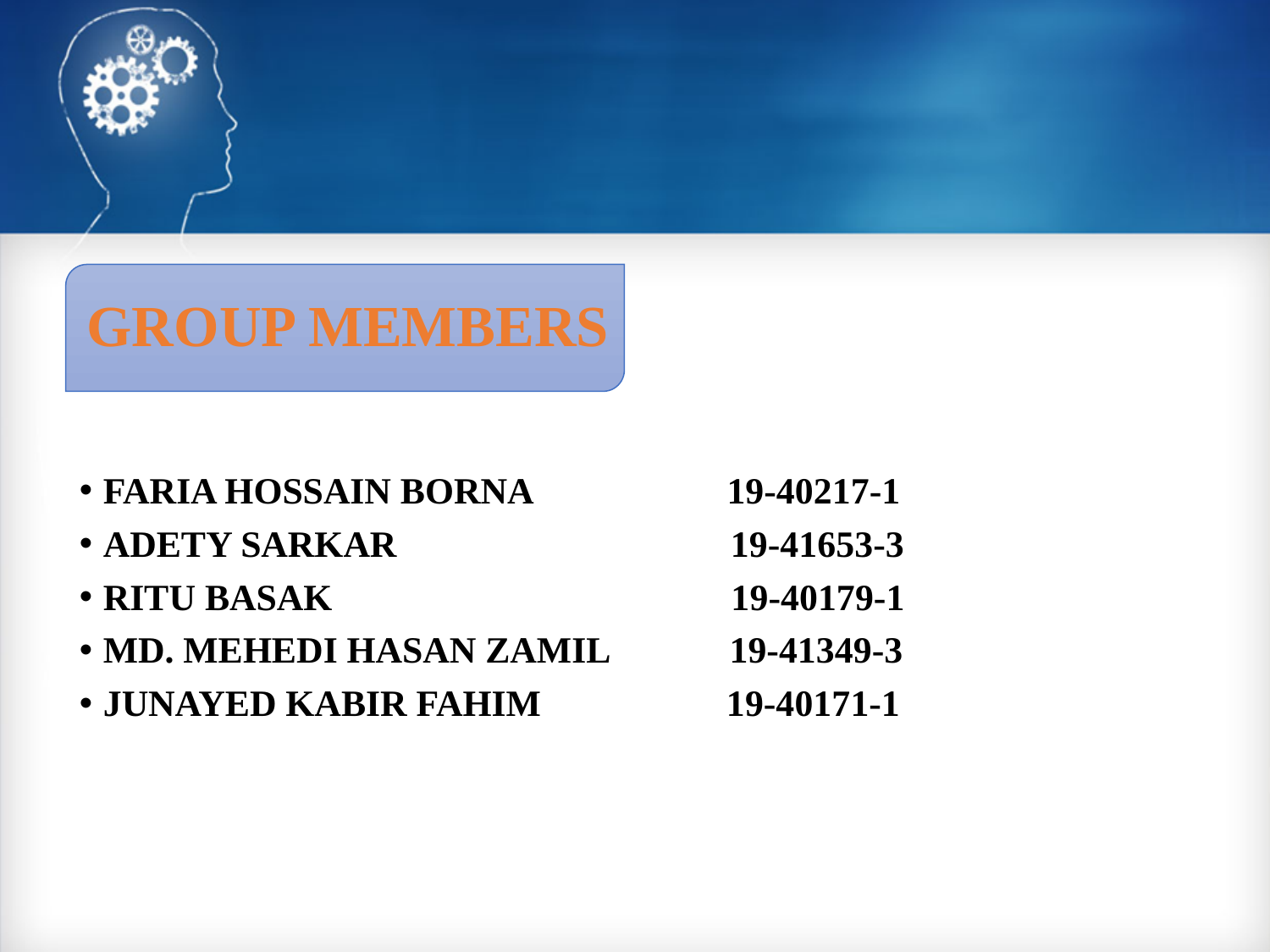

# GROUP MEMBERS
FARIA HOSSAIN BORNA                     19-40217-1
ADETY SARKAR                                    19-41653-3
RITU BASAK                                           19-40179-1
MD. MEHEDI HASAN ZAMIL             19-41349-3
JUNAYED KABIR FAHIM                    19-40171-1